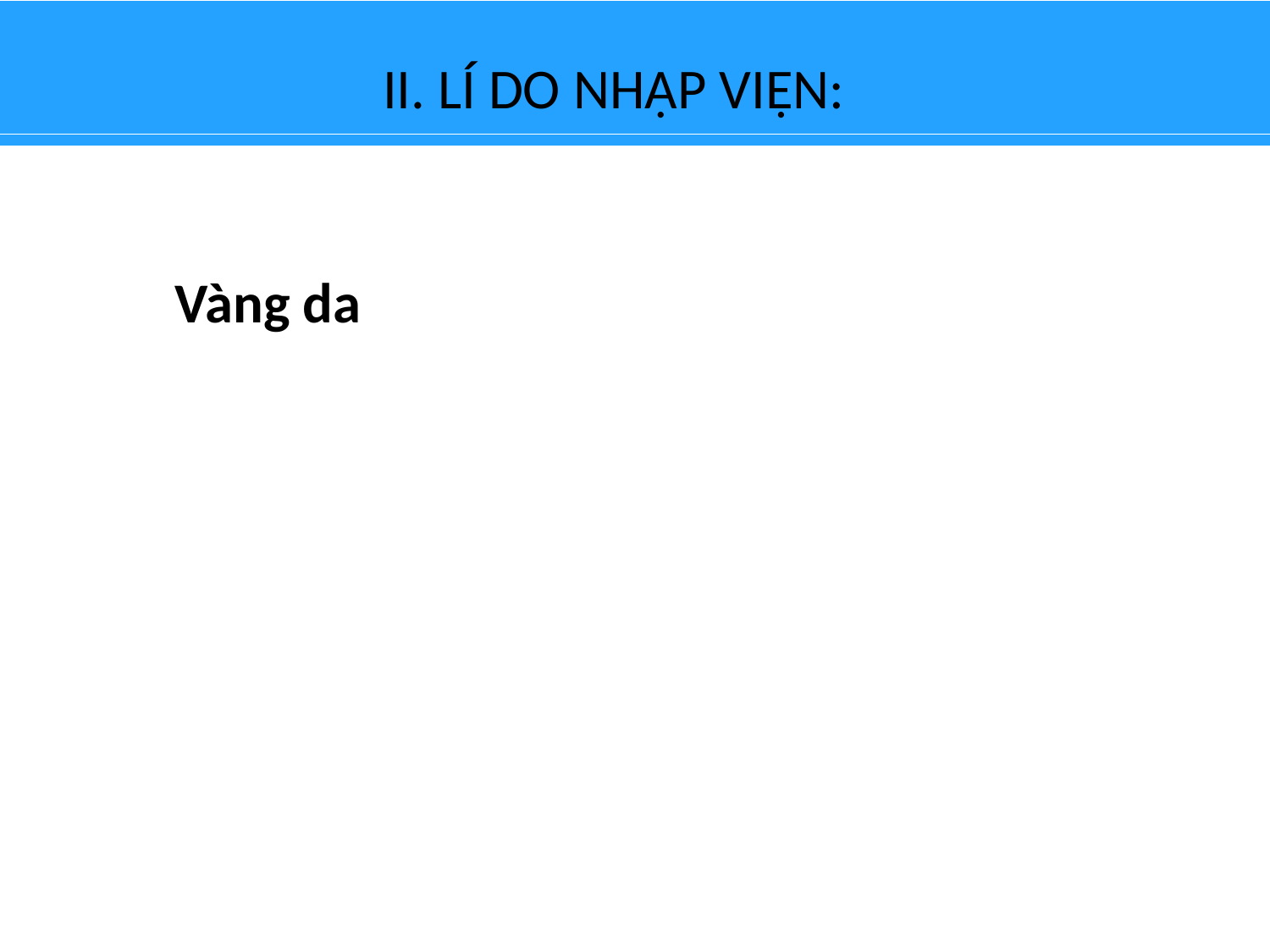

# II. LÍ DO NHẬP VIỆN:
Vàng da